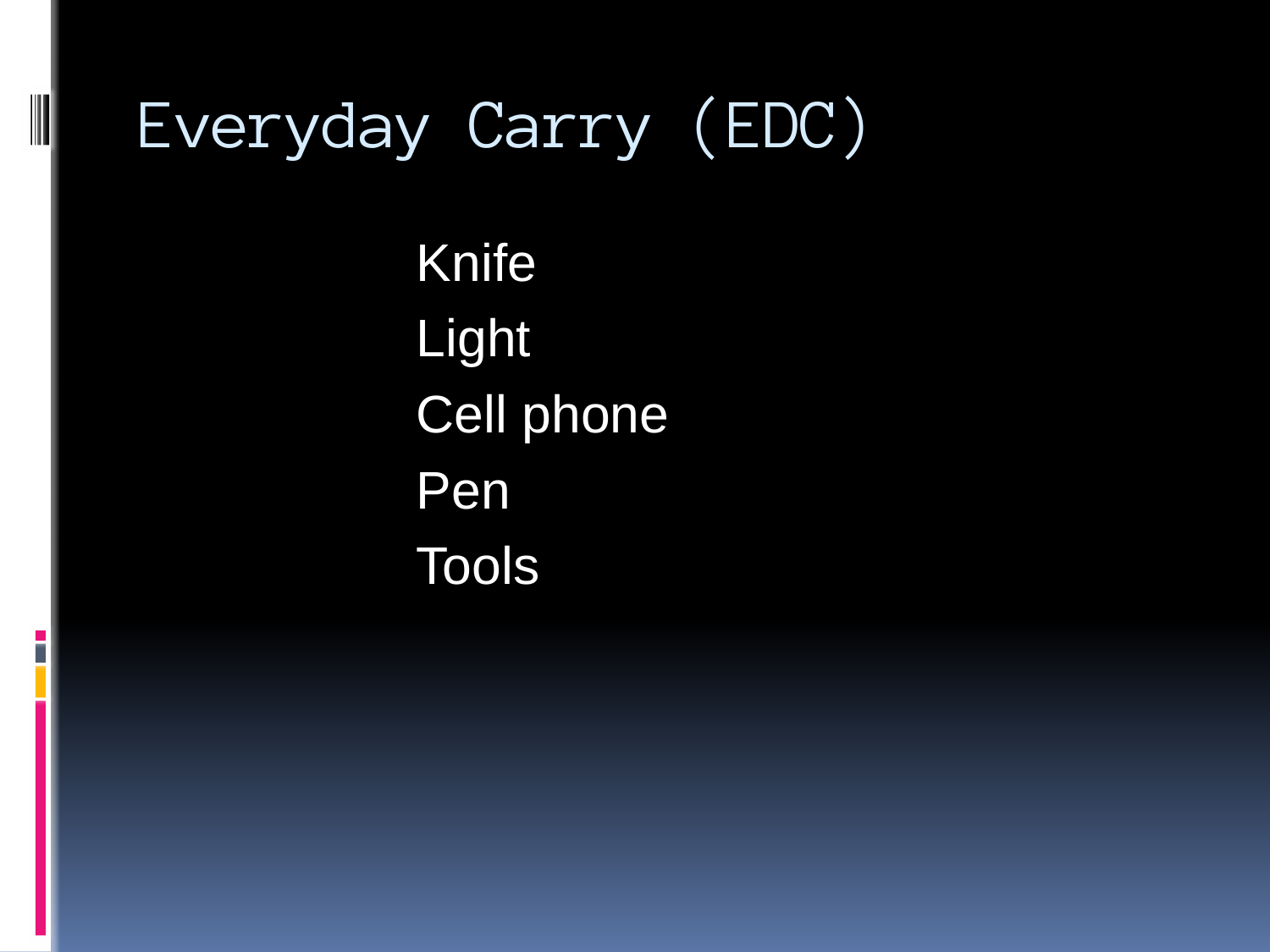

# Everyday Carry (EDC)
Knife
Light
Cell phone
Pen
Tools